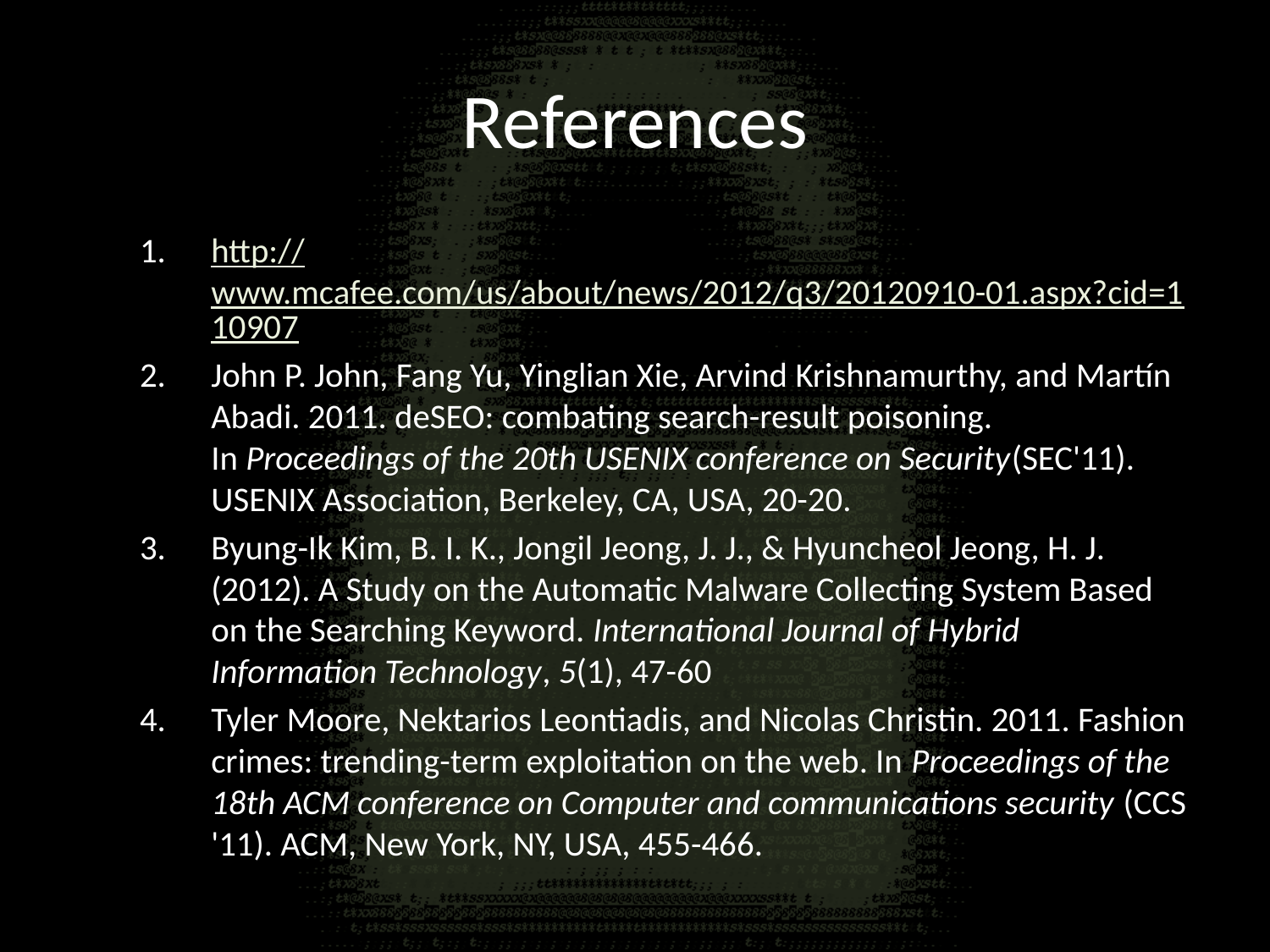

# References
http://www.mcafee.com/us/about/news/2012/q3/20120910-01.aspx?cid=110907
John P. John, Fang Yu, Yinglian Xie, Arvind Krishnamurthy, and Martín Abadi. 2011. deSEO: combating search-result poisoning. In Proceedings of the 20th USENIX conference on Security(SEC'11). USENIX Association, Berkeley, CA, USA, 20-20.
Byung-Ik Kim, B. I. K., Jongil Jeong, J. J., & Hyuncheol Jeong, H. J. (2012). A Study on the Automatic Malware Collecting System Based on the Searching Keyword. International Journal of Hybrid Information Technology, 5(1), 47-60
Tyler Moore, Nektarios Leontiadis, and Nicolas Christin. 2011. Fashion crimes: trending-term exploitation on the web. In Proceedings of the 18th ACM conference on Computer and communications security (CCS '11). ACM, New York, NY, USA, 455-466.